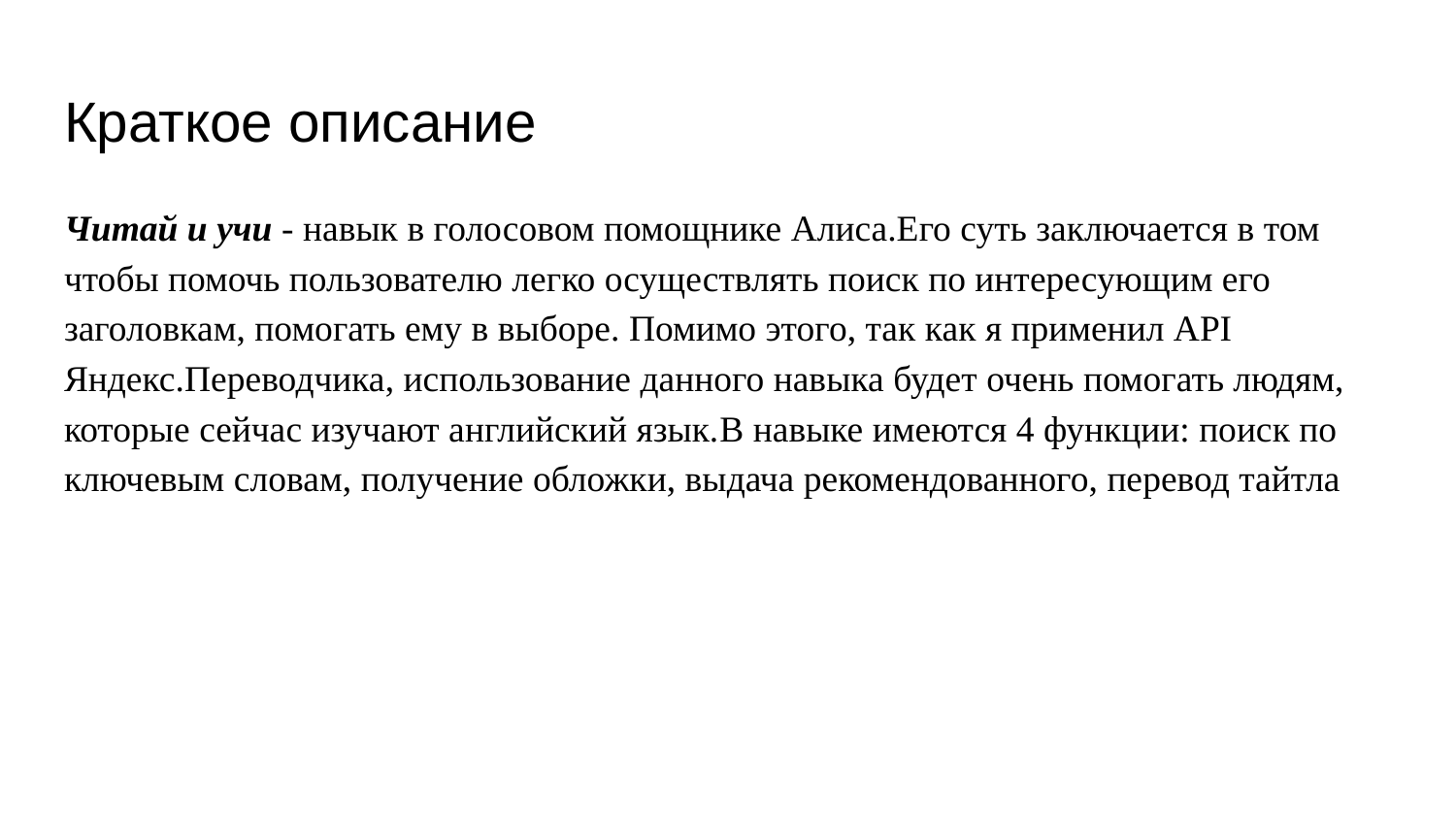

# Краткое описание
Читай и учи - навык в голосовом помощнике Алиса.Его суть заключается в том чтобы помочь пользователю легко осуществлять поиск по интересующим его заголовкам, помогать ему в выборе. Помимо этого, так как я применил API Яндекс.Переводчика, использование данного навыка будет очень помогать людям, которые сейчас изучают английский язык.В навыке имеются 4 функции: поиск по ключевым словам, получение обложки, выдача рекомендованного, перевод тайтла